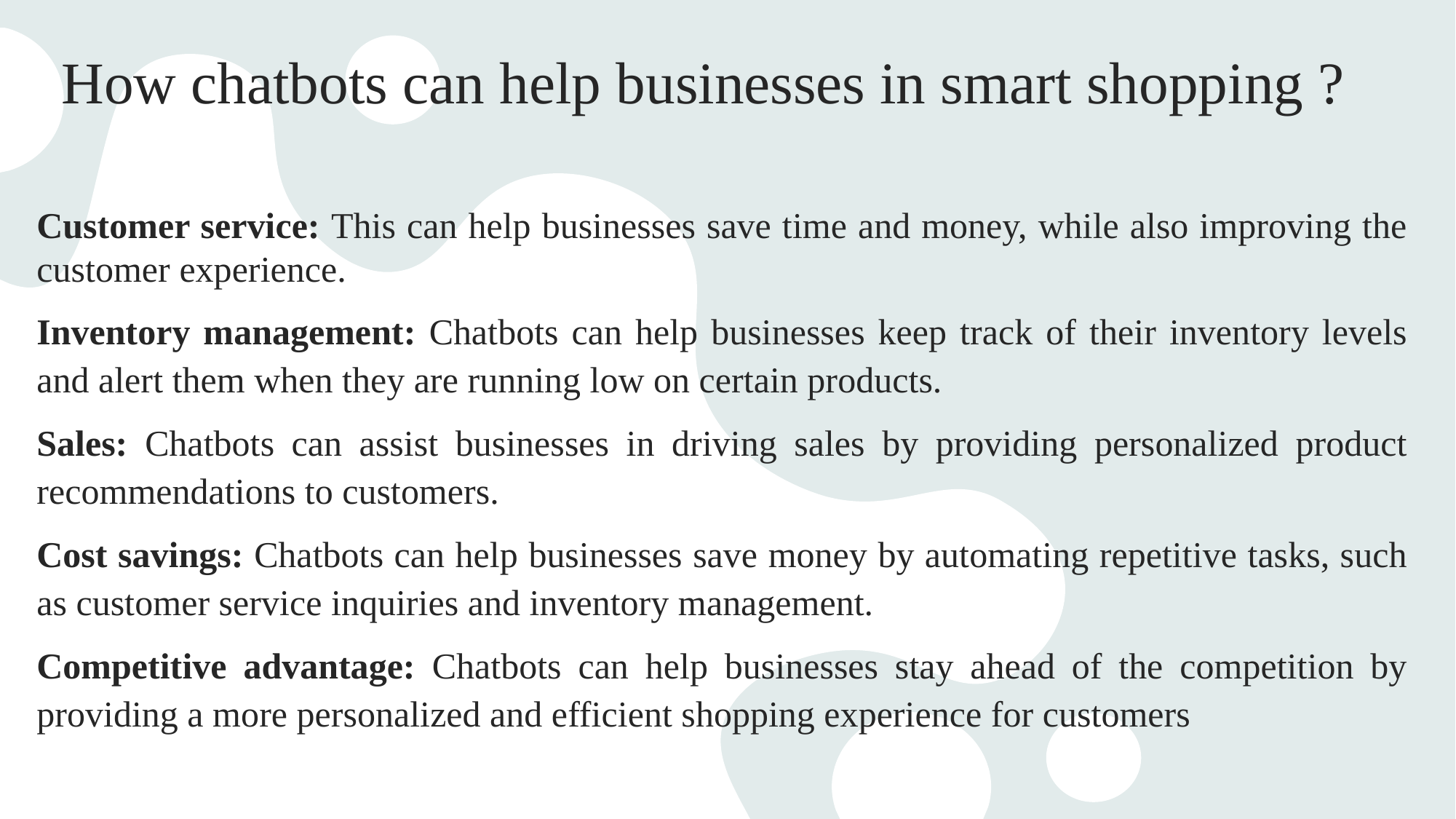

# How chatbots can help businesses in smart shopping ?

Customer service: This can help businesses save time and money, while also improving the customer experience.
Inventory management: Chatbots can help businesses keep track of their inventory levels and alert them when they are running low on certain products.
Sales: Chatbots can assist businesses in driving sales by providing personalized product recommendations to customers.
Cost savings: Chatbots can help businesses save money by automating repetitive tasks, such as customer service inquiries and inventory management.
Competitive advantage: Chatbots can help businesses stay ahead of the competition by providing a more personalized and efficient shopping experience for customers